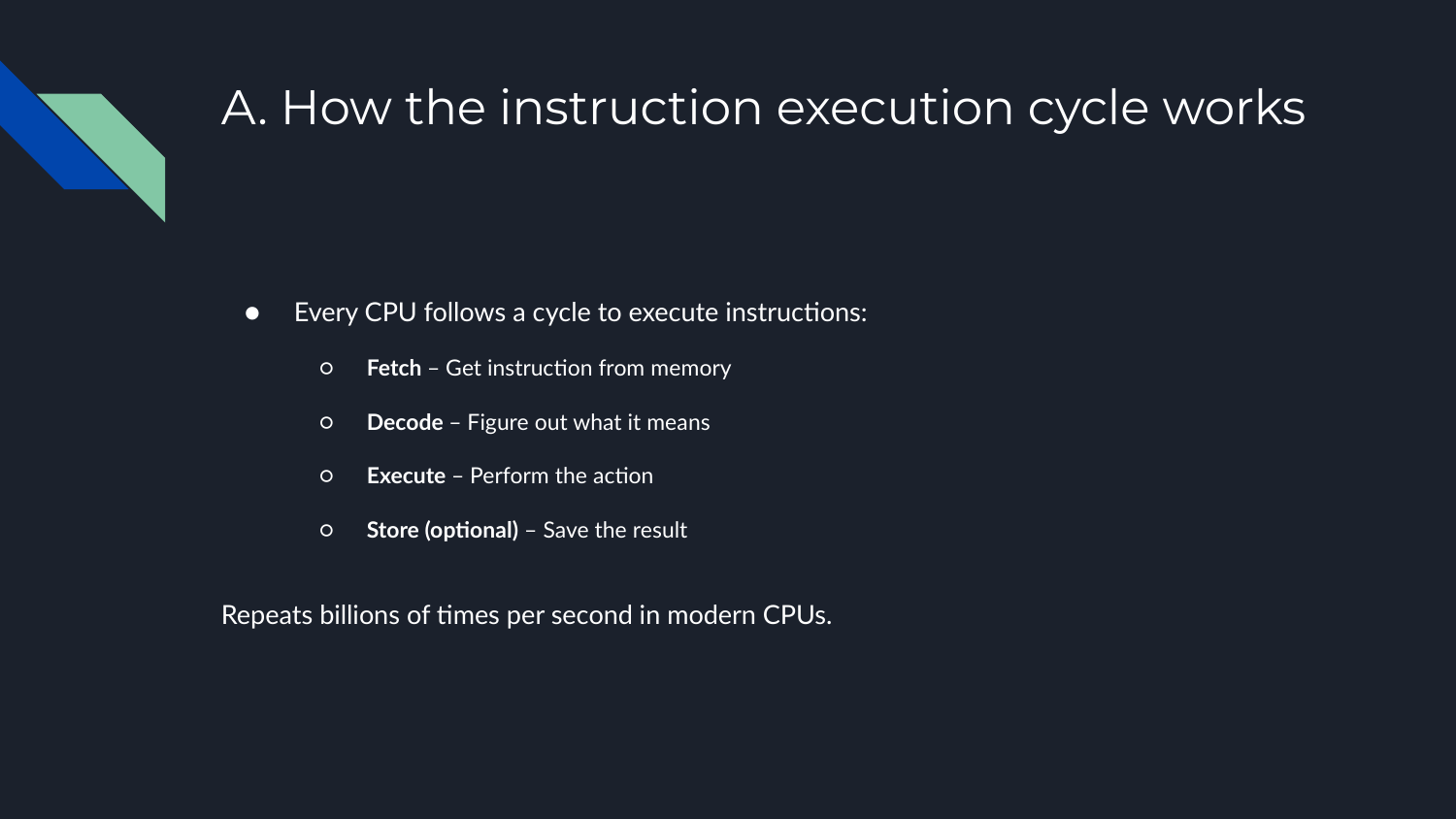

# A. How the instruction execution cycle works
Every CPU follows a cycle to execute instructions:
Fetch – Get instruction from memory
Decode – Figure out what it means
Execute – Perform the action
Store (optional) – Save the result
Repeats billions of times per second in modern CPUs.